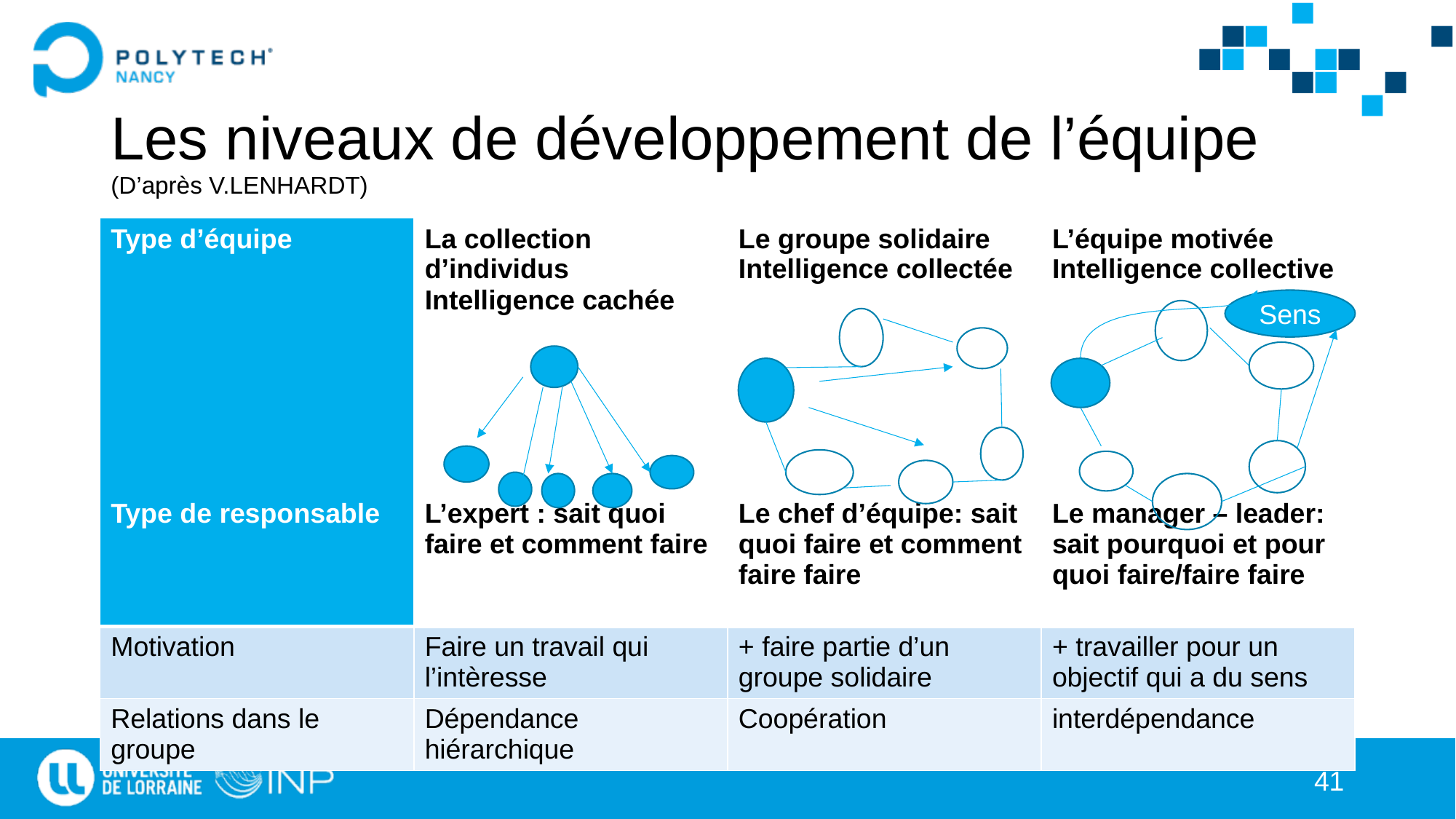

# Les niveaux de développement de l’équipe (D’après V.LENHARDT)
| Type d’équipe Type de responsable | La collection d’individus Intelligence cachée L’expert : sait quoi faire et comment faire | Le groupe solidaire Intelligence collectée Le chef d’équipe: sait quoi faire et comment faire faire | L’équipe motivée Intelligence collective Le manager – leader: sait pourquoi et pour quoi faire/faire faire |
| --- | --- | --- | --- |
| Motivation | Faire un travail qui l’intèresse | + faire partie d’un groupe solidaire | + travailler pour un objectif qui a du sens |
| Relations dans le groupe | Dépendance hiérarchique | Coopération | interdépendance |
Sens